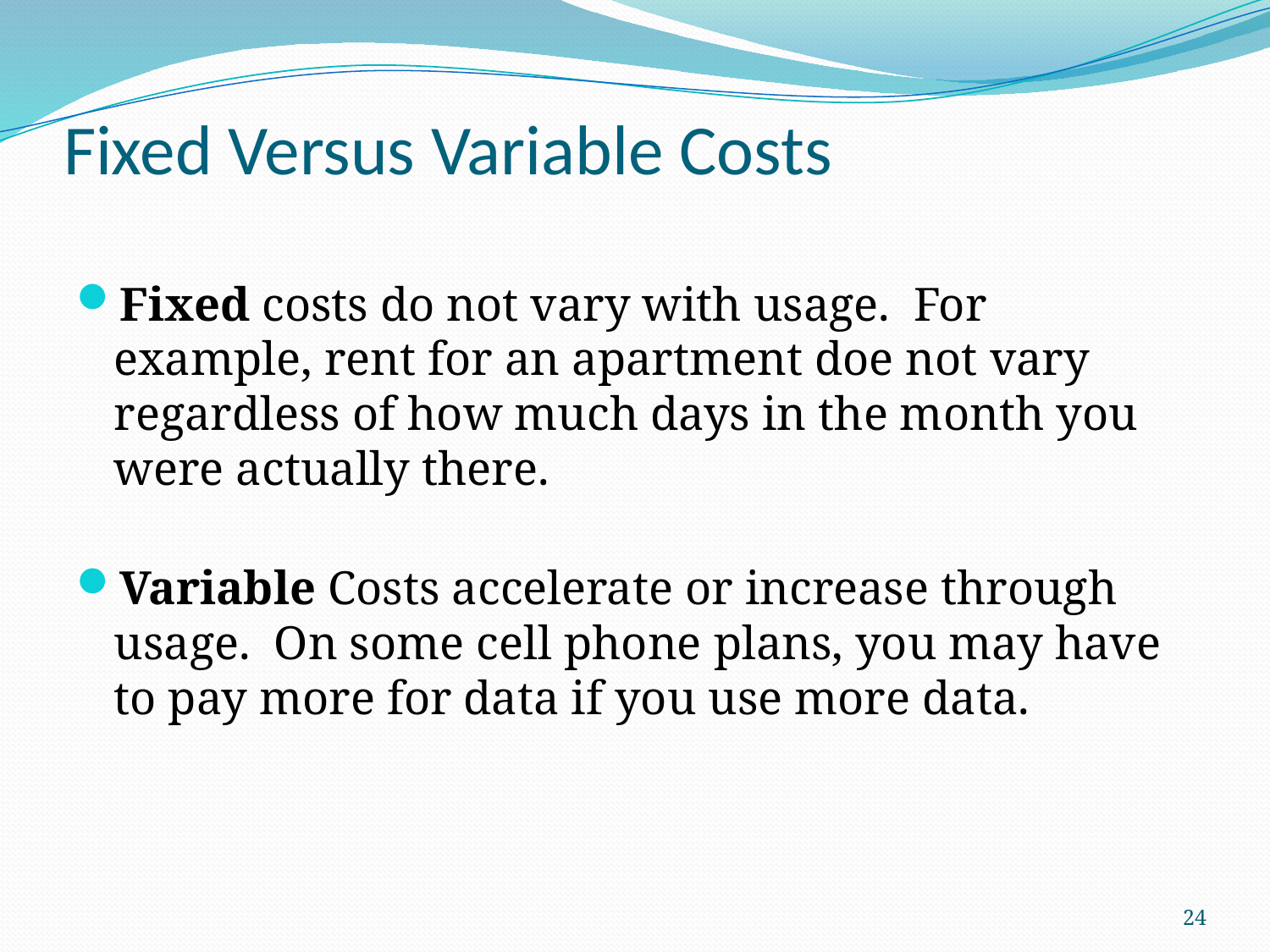

# Fixed Versus Variable Costs
Fixed costs do not vary with usage.  For example, rent for an apartment doe not vary regardless of how much days in the month you were actually there.
Variable Costs accelerate or increase through usage.  On some cell phone plans, you may have to pay more for data if you use more data.
24